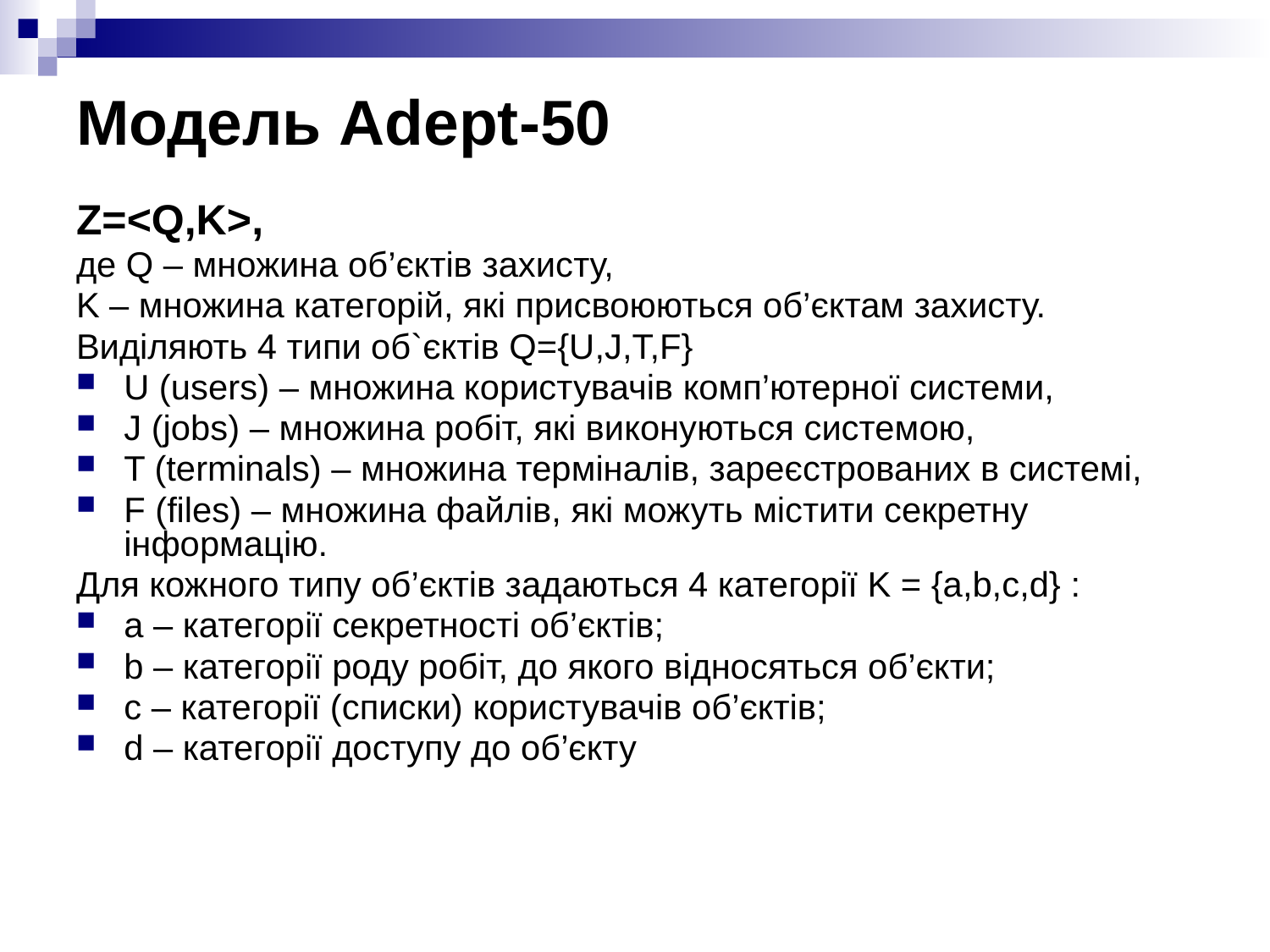

# Модель Adept-50
Z=<Q,K>,
де Q – множина об’єктів захисту,
K – множина категорій, які присвоюються об’єктам захисту.
Виділяють 4 типи об`єктів Q={U,J,T,F}
U (users) – множина користувачів комп’ютерної системи,
J (jobs) – множина робіт, які виконуються системою,
T (terminals) – множина терміналів, зареєстрованих в системі,
F (files) – множина файлів, які можуть містити секретну інформацію.
Для кожного типу об’єктів задаються 4 категорії K = {a,b,c,d} :
a – категорії секретності об’єктів;
b – категорії роду робіт, до якого відносяться об’єкти;
c – категорії (списки) користувачів об’єктів;
d – категорії доступу до об’єкту